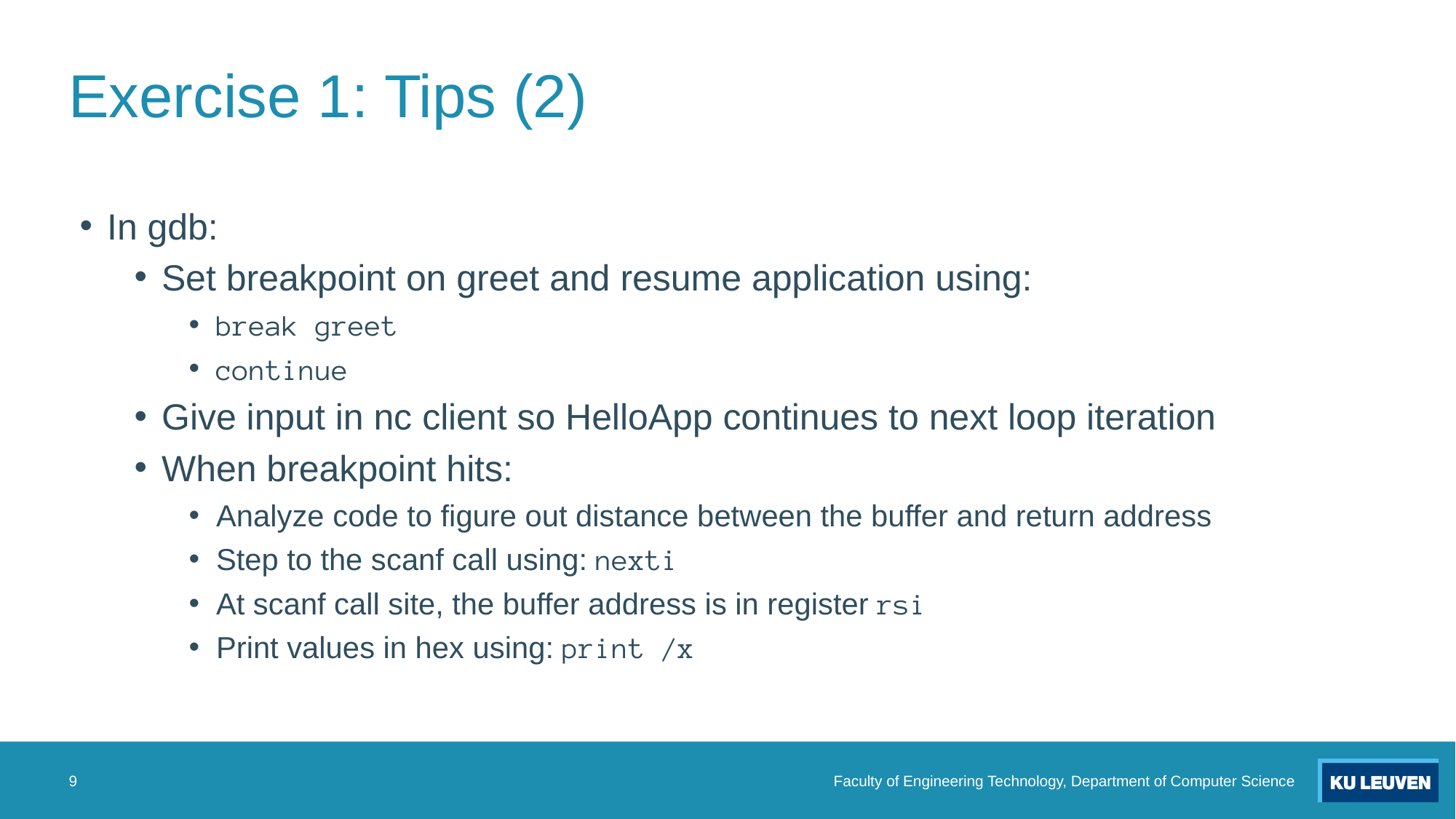

Exercise 1: Tips (2)
In gdb:
Set breakpoint on greet and resume application using:
break greet
continue
Give input in nc client so HelloApp continues to next loop iteration
When breakpoint hits:
Analyze code to figure out distance between the buffer and return address
Step to the scanf call using: nexti
At scanf call site, the buffer address is in register rsi
Print values in hex using: print /x
9
Faculty of Engineering Technology, Department of Computer Science